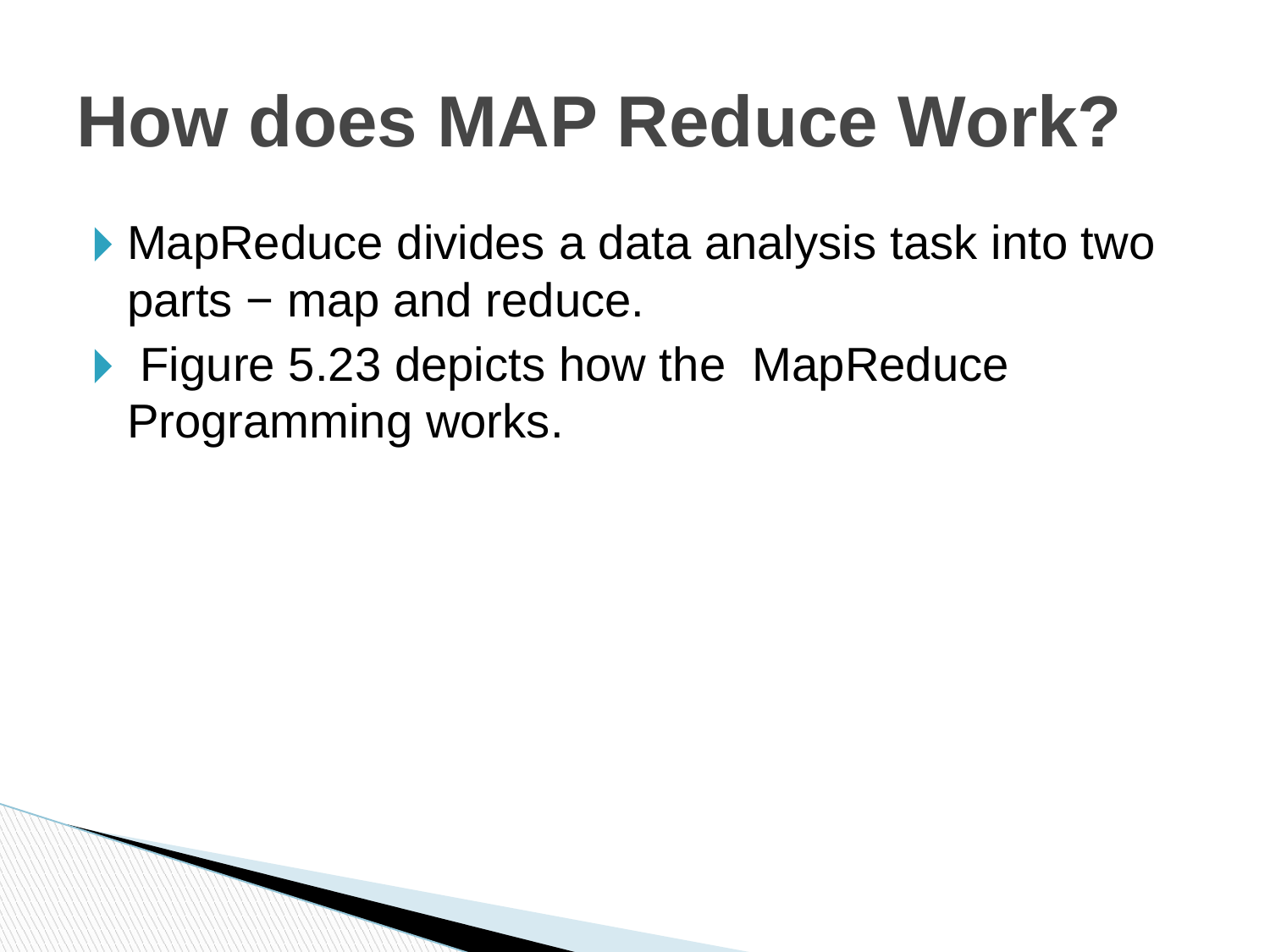

# How does MAP Reduce Work?
MapReduce divides a data analysis task into two parts − map and reduce.
 Figure 5.23 depicts how the  MapReduce Programming works.